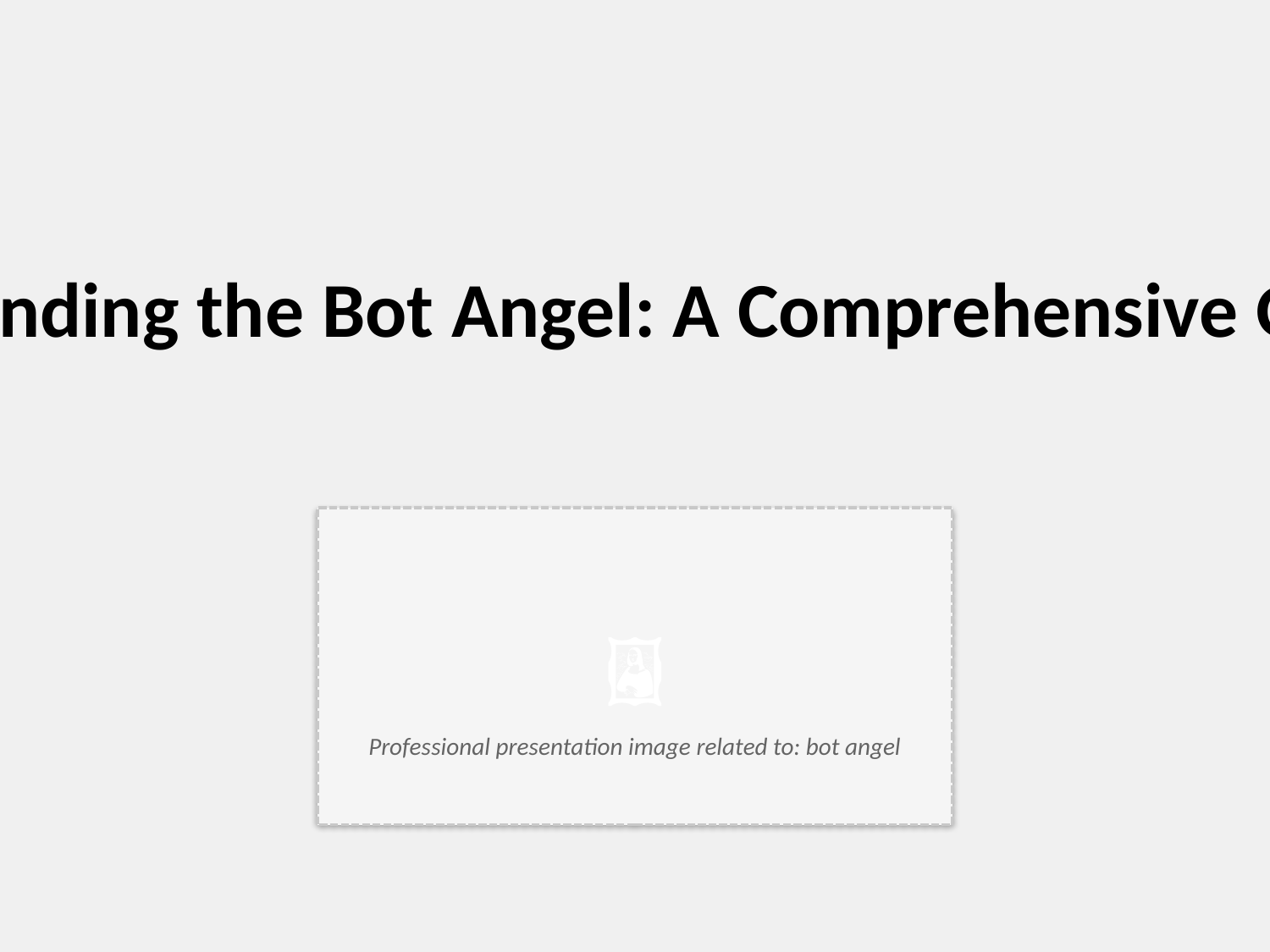

Understanding the Bot Angel: A Comprehensive Overview

🖼️
Professional presentation image related to: bot angel